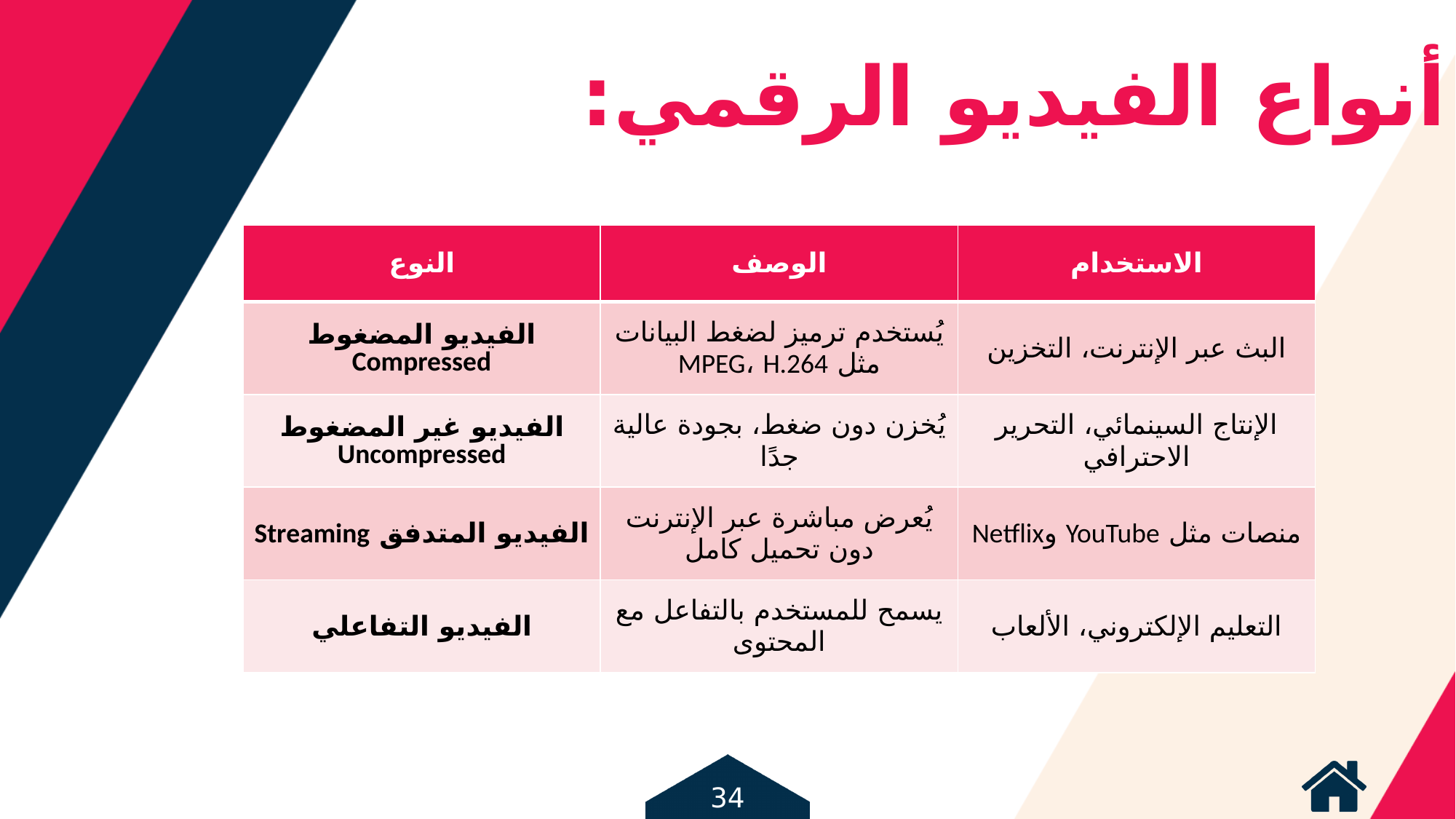

أنواع الفيديو الرقمي:

| النوع | الوصف | الاستخدام |
| --- | --- | --- |
| الفيديو المضغوط Compressed | يُستخدم ترميز لضغط البيانات مثل MPEG، H.264 | البث عبر الإنترنت، التخزين |
| الفيديو غير المضغوط Uncompressed | يُخزن دون ضغط، بجودة عالية جدًا | الإنتاج السينمائي، التحرير الاحترافي |
| الفيديو المتدفق Streaming | يُعرض مباشرة عبر الإنترنت دون تحميل كامل | منصات مثل YouTube وNetflix |
| الفيديو التفاعلي | يسمح للمستخدم بالتفاعل مع المحتوى | التعليم الإلكتروني، الألعاب |
34